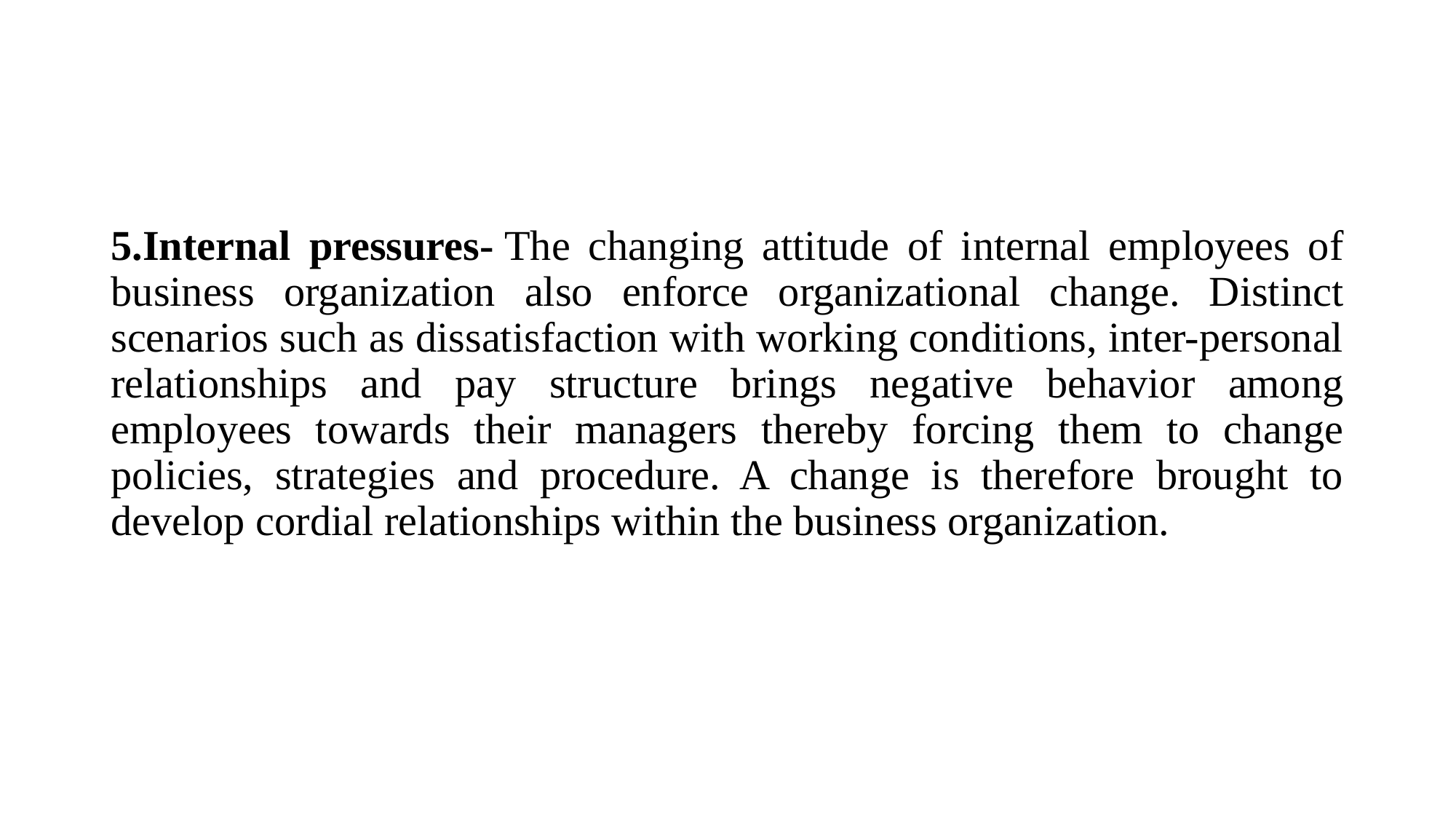

#
5.Internal pressures- The changing attitude of internal employees of business organization also enforce organizational change. Distinct scenarios such as dissatisfaction with working conditions, inter-personal relationships and pay structure brings negative behavior among employees towards their managers thereby forcing them to change policies, strategies and procedure. A change is therefore brought to develop cordial relationships within the business organization.